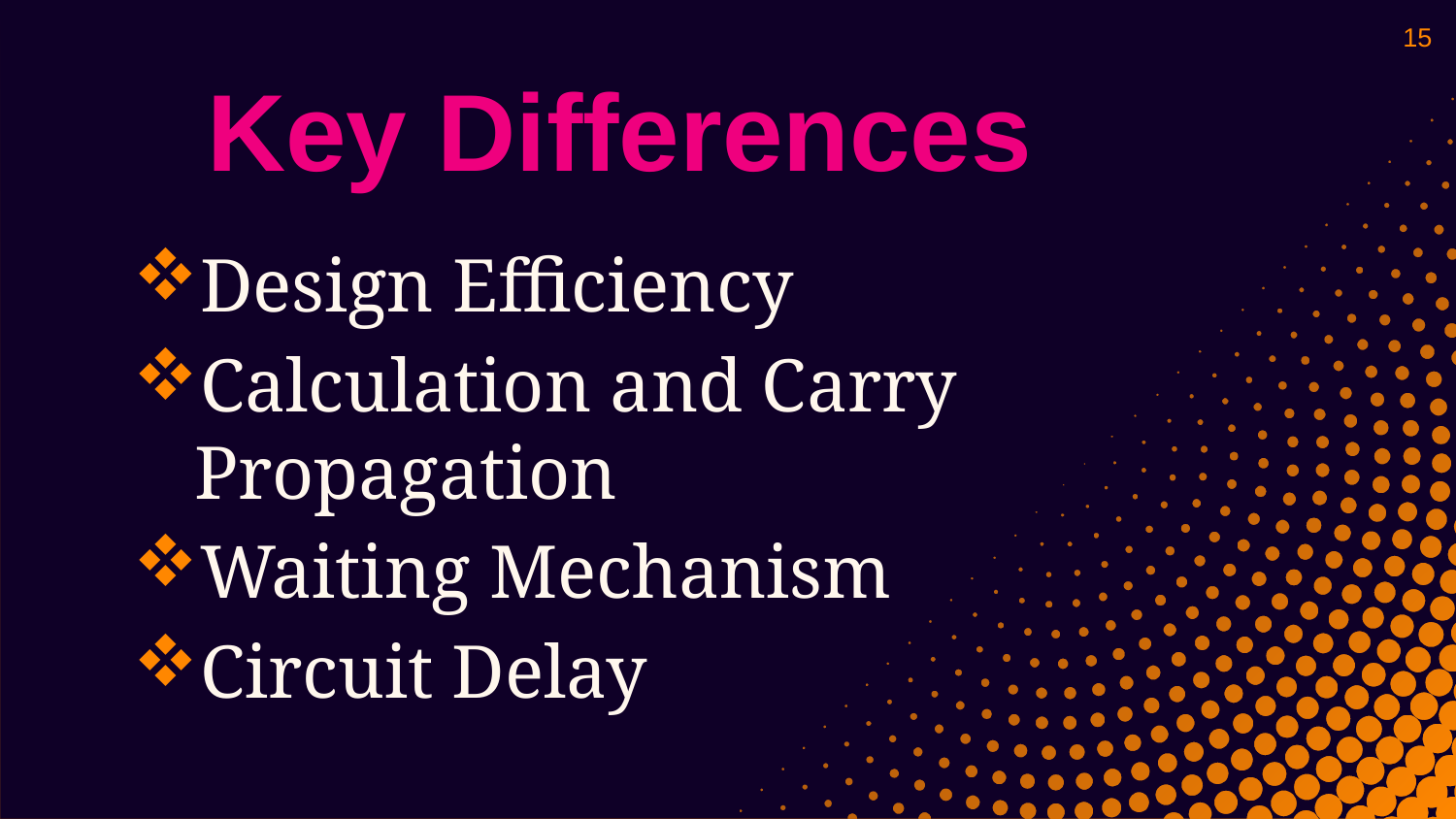

15
# Key Differences
Design Efficiency
Calculation and Carry Propagation
Waiting Mechanism
Circuit Delay